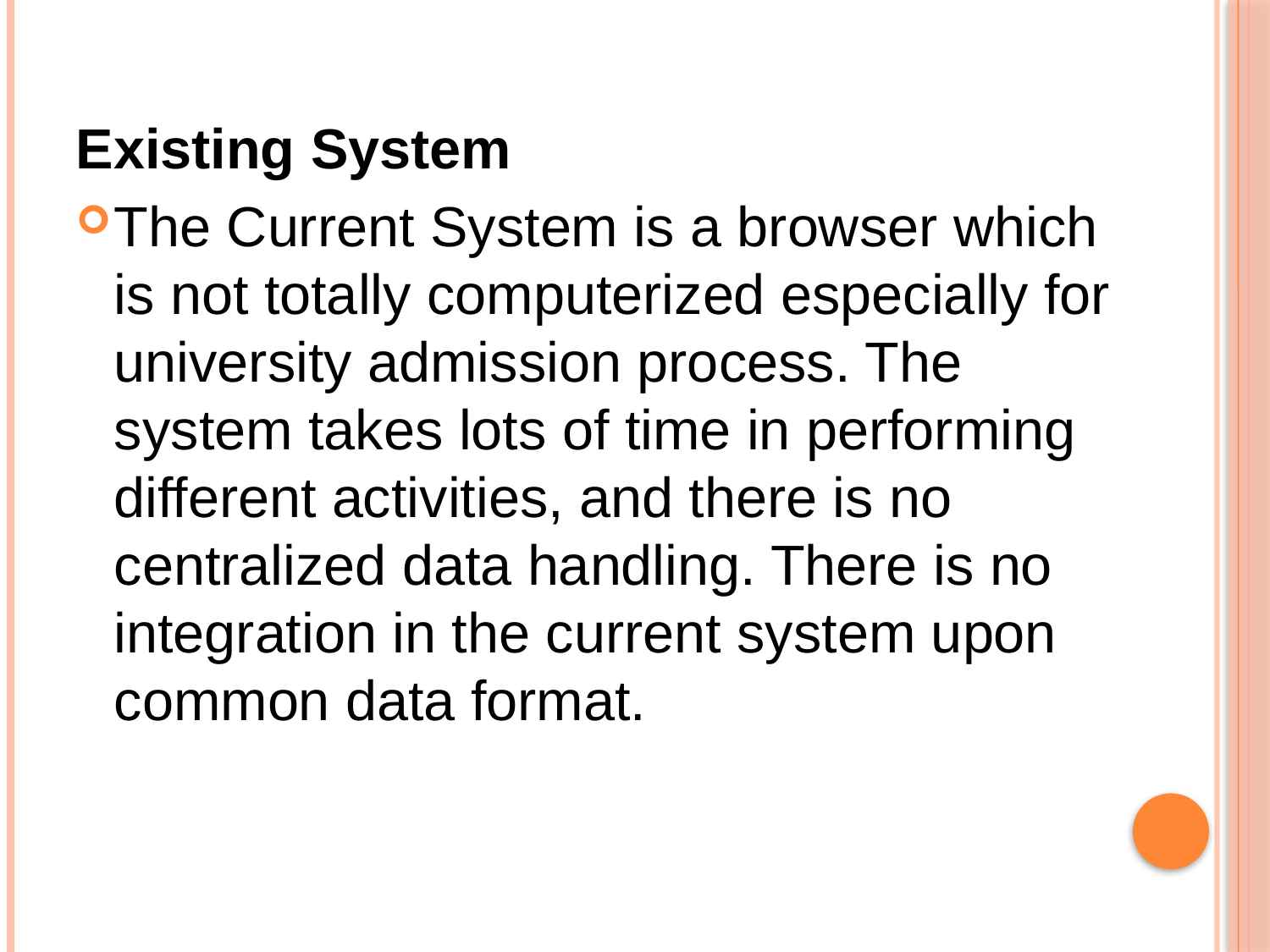

Existing System
The Current System is a browser which is not totally computerized especially for university admission process. The system takes lots of time in performing different activities, and there is no centralized data handling. There is no integration in the current system upon common data format.